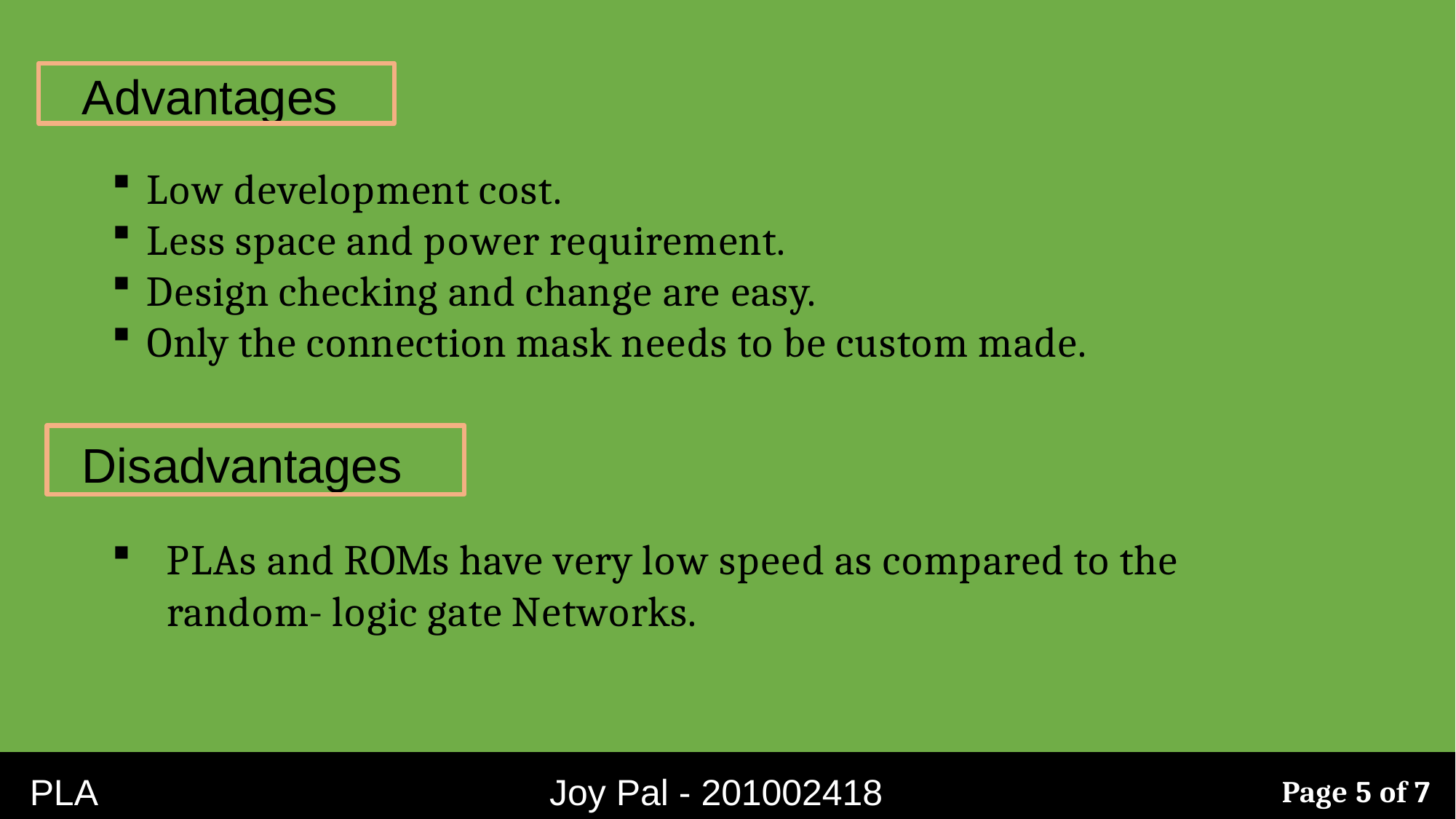

Advantages

Low development cost.
Less space and power requirement.
Design checking and change are easy.
Only the connection mask needs to be custom made.

Disadvantages
PLAs and ROMs have very low speed as compared to the random- logic gate Networks.

PLA
Joy Pal - 201002418
Page 5 of 7